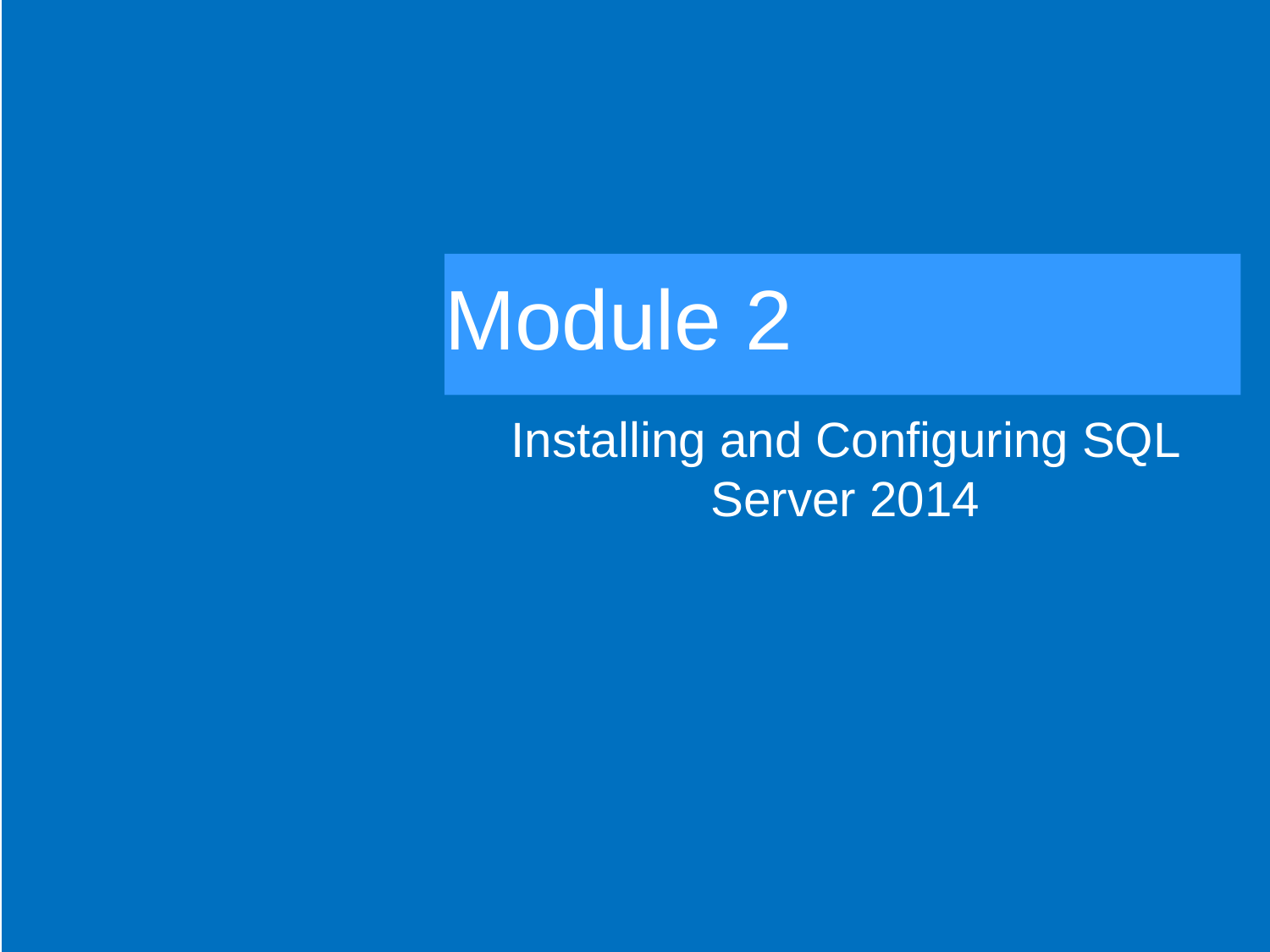

# Module 2
Installing and Configuring SQL Server 2014